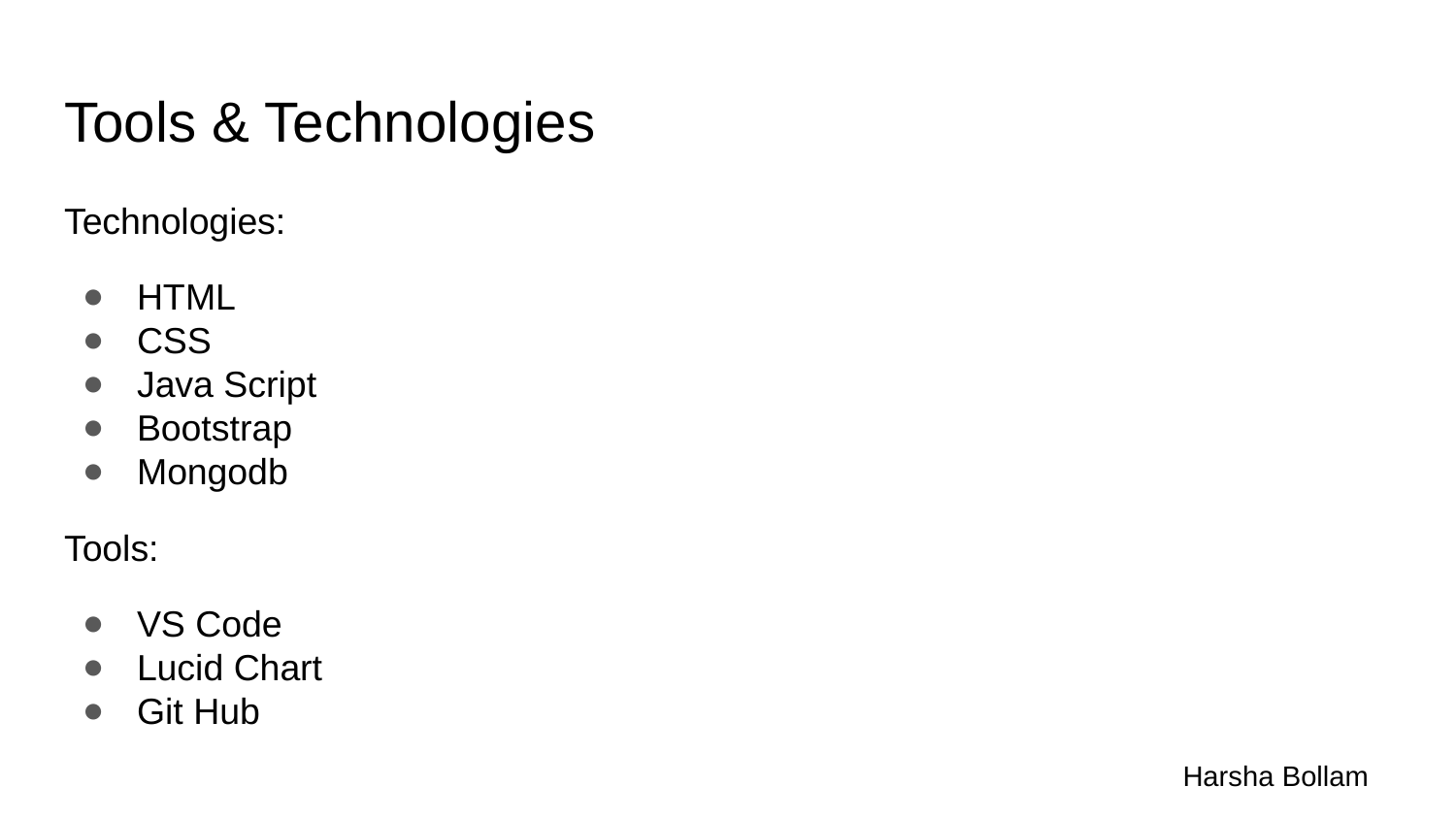

# Tools & Technologies
Technologies:
HTML
CSS
Java Script
Bootstrap
Mongodb
Tools:
VS Code
Lucid Chart
Git Hub
      Harsha Bollam